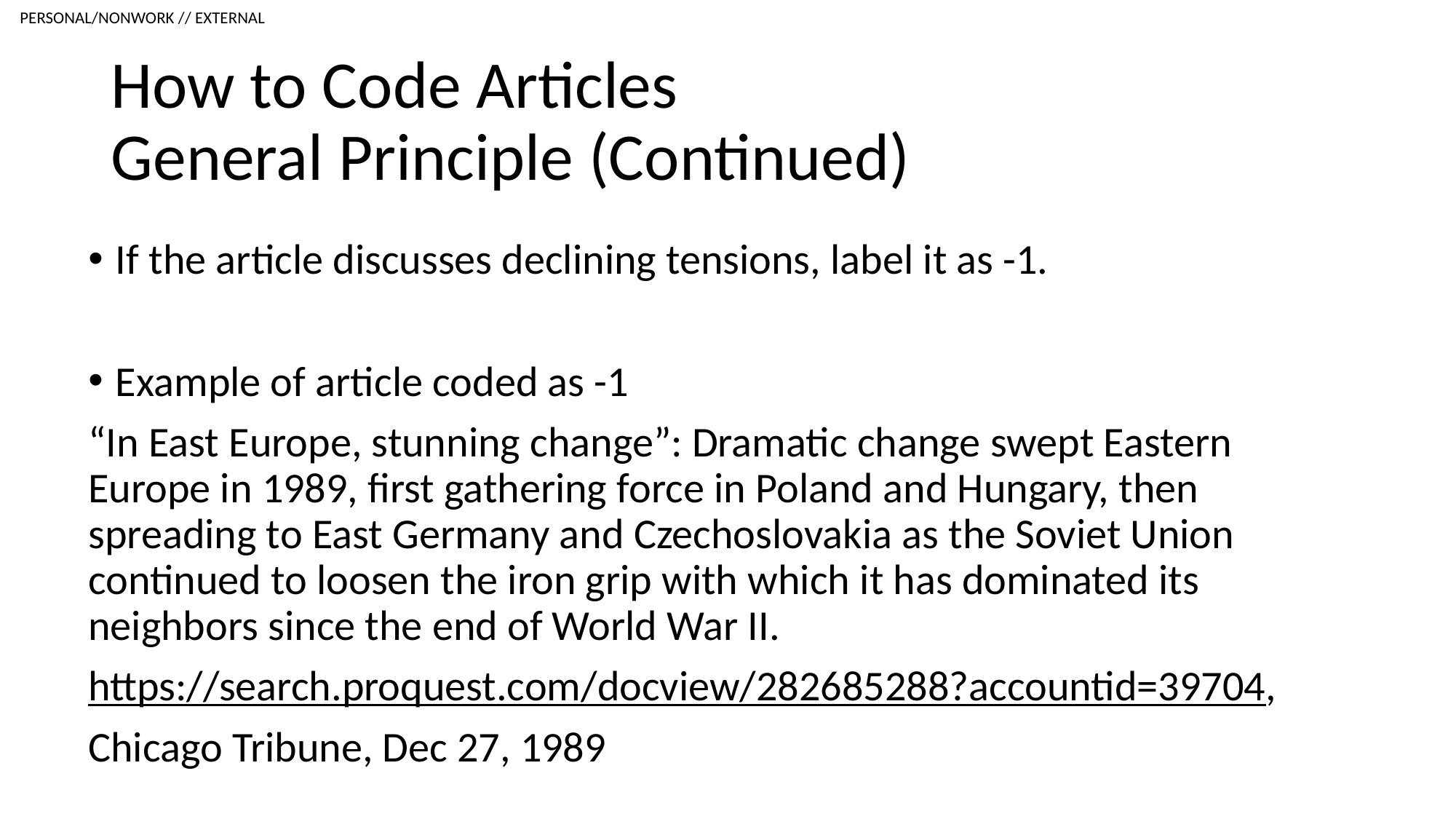

# How to Code Articles General Principle (Continued)
If the article discusses declining tensions, label it as -1.

Example of article coded as -1
“In East Europe, stunning change”: Dramatic change swept Eastern Europe in 1989, first gathering force in Poland and Hungary, then spreading to East Germany and Czechoslovakia as the Soviet Union continued to loosen the iron grip with which it has dominated its neighbors since the end of World War II.
https://search.proquest.com/docview/282685288?accountid=39704,
Chicago Tribune, Dec 27, 1989